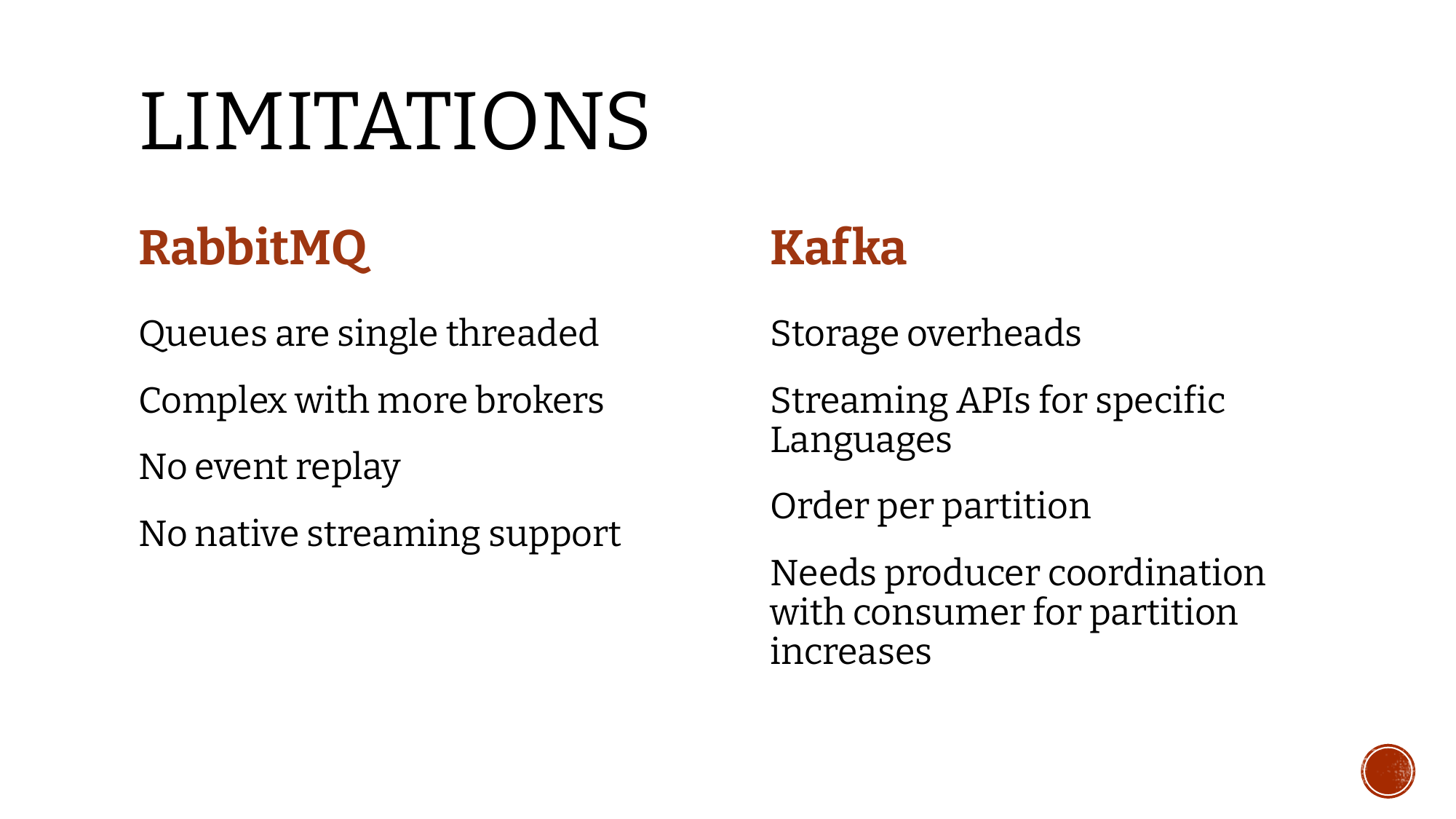

# Limitations
RabbitMQ
Kafka
Queues are single threaded
Complex with more brokers
No event replay
No native streaming support
Storage overheads
Streaming APIs for specific Languages
Order per partition
Needs producer coordination with consumer for partition increases